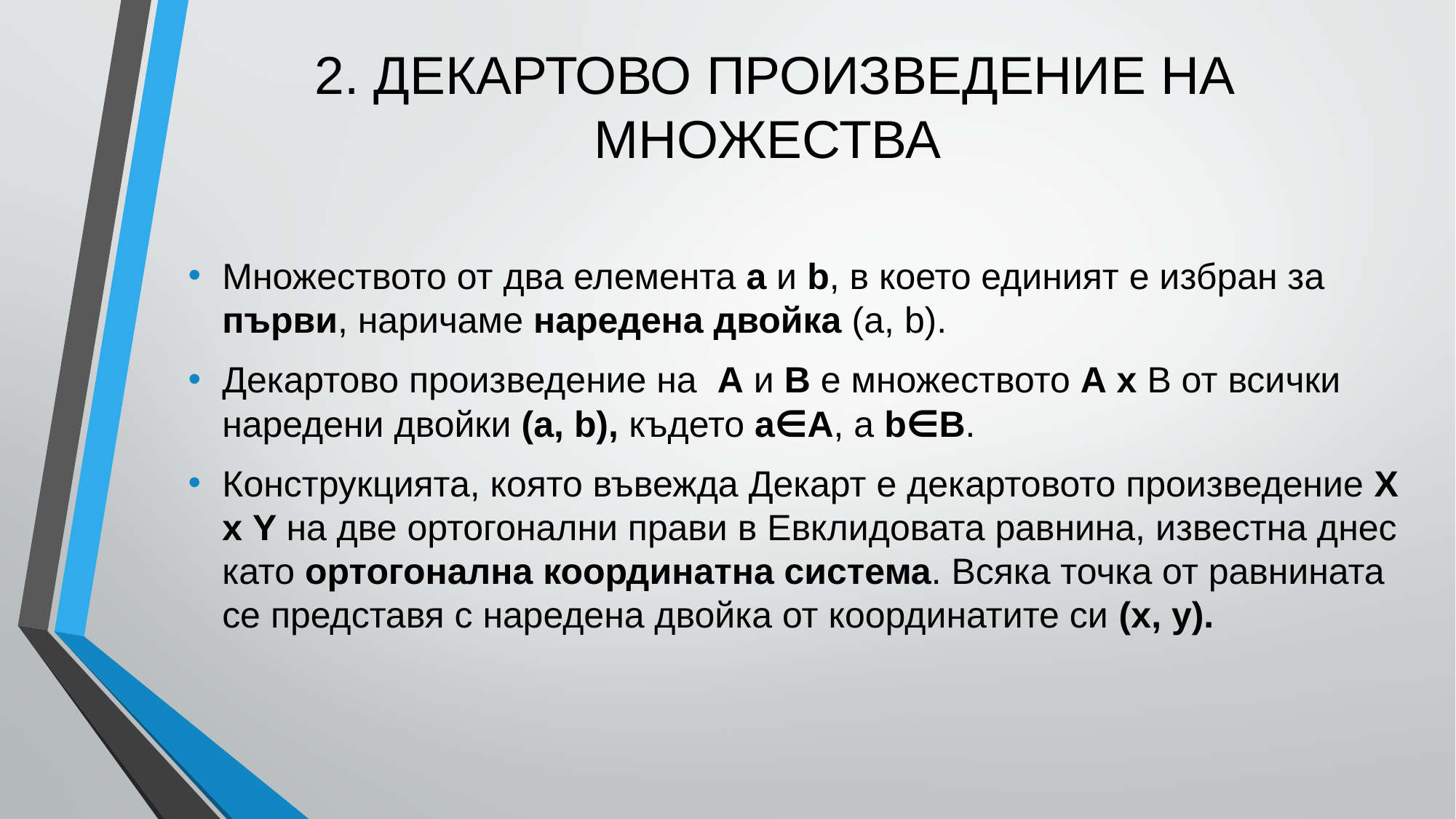

# 2. ДЕКАРТОВО ПРОИЗВЕДЕНИЕ НА МНОЖЕСТВА
Множеството от два елемента а и b, в което единият е избран за първи, наричаме наредена двойка (а, b).
Декартово произведение на  А и В е множеството А х В от всички наредени двойки (а, b), където а∈А, а b∈В.
Конструкцията, която въвежда Декарт е декартовото произведение Х х Y на две ортогонални прави в Евклидовата равнина, известна днес като ортогонална координатна система. Всяка точка от равнината се представя с наредена двойка от координатите си (x, y).